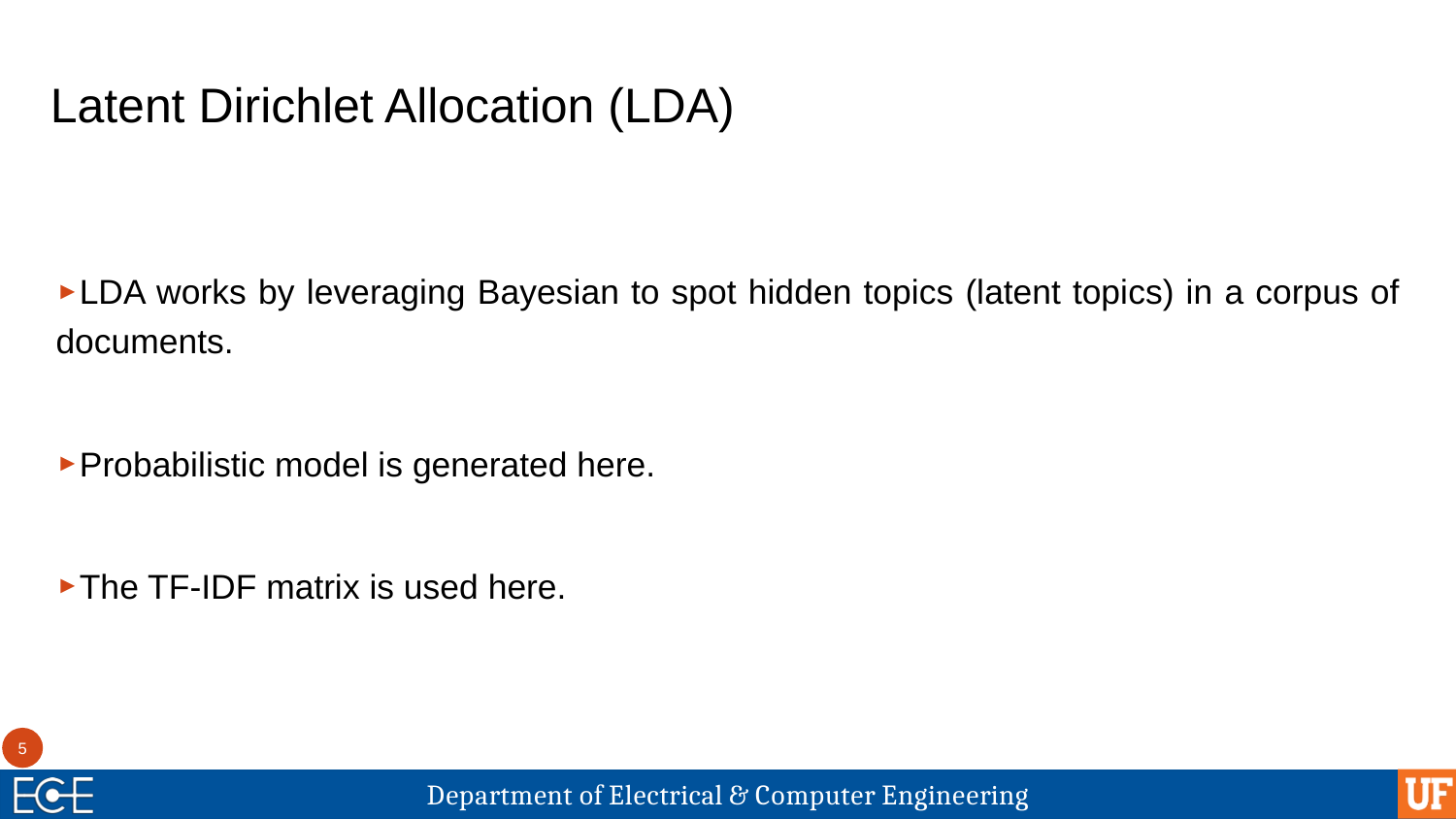

Latent Dirichlet Allocation (LDA)
LDA works by leveraging Bayesian to spot hidden topics (latent topics) in a corpus of documents.

Probabilistic model is generated here.

The TF-IDF matrix is used here.
5